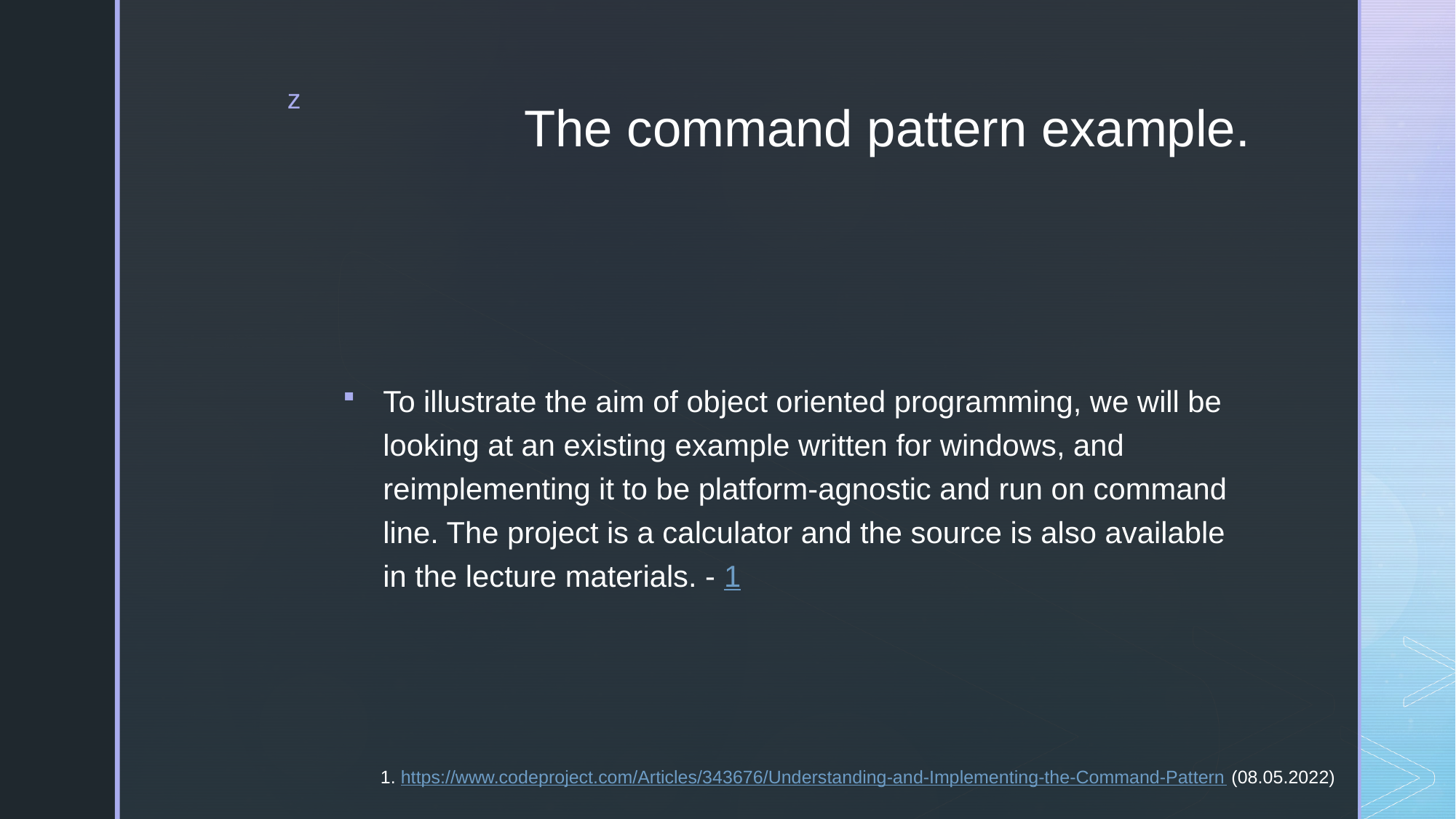

# The command pattern example.
To illustrate the aim of object oriented programming, we will be looking at an existing example written for windows, and reimplementing it to be platform-agnostic and run on command line. The project is a calculator and the source is also available in the lecture materials. - 1
1. https://www.codeproject.com/Articles/343676/Understanding-and-Implementing-the-Command-Pattern (08.05.2022)